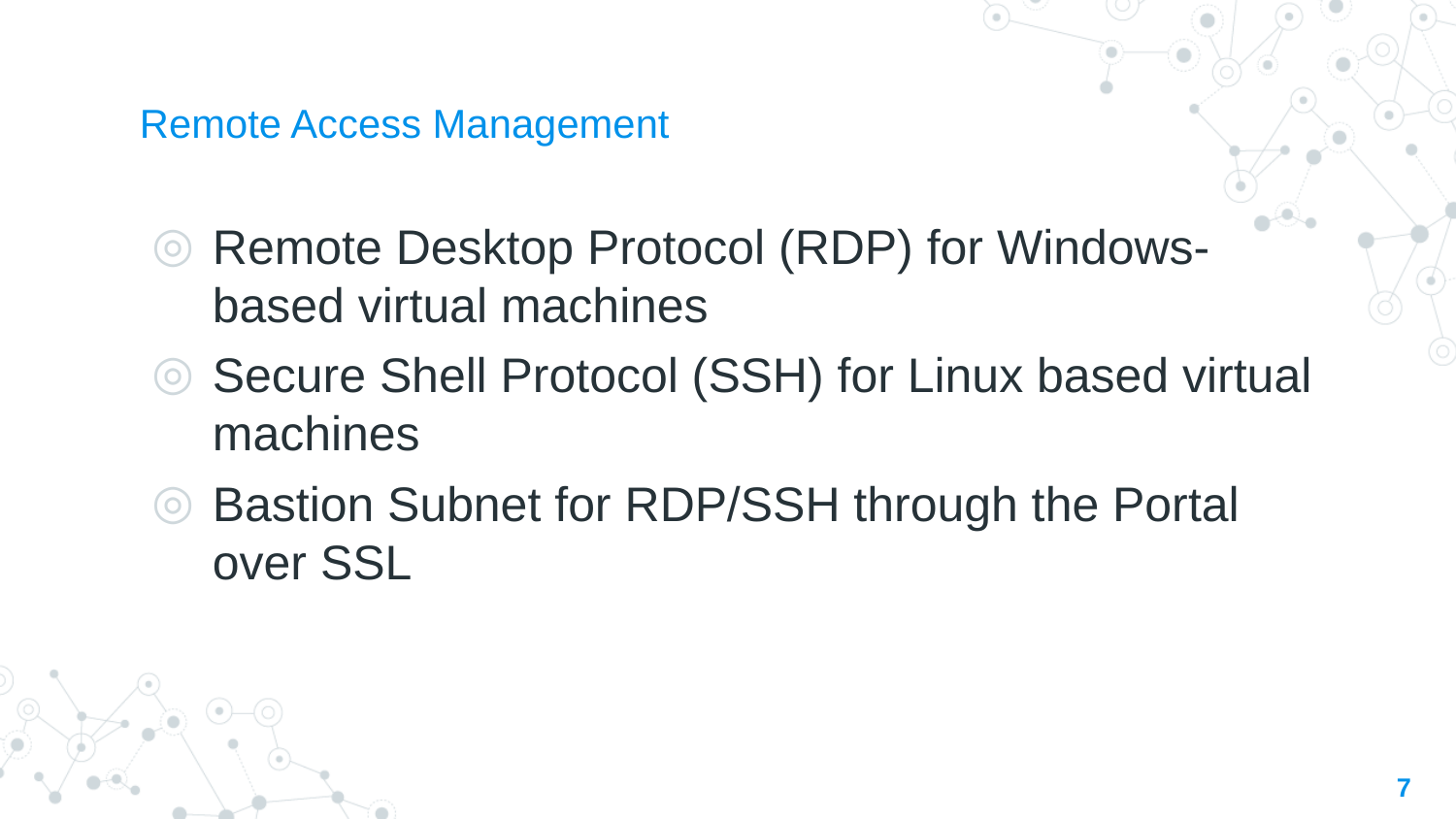

# Remote Access Management
Remote Desktop Protocol (RDP) for Windows-based virtual machines
Secure Shell Protocol (SSH) for Linux based virtual machines
Bastion Subnet for RDP/SSH through the Portal over SSL

7